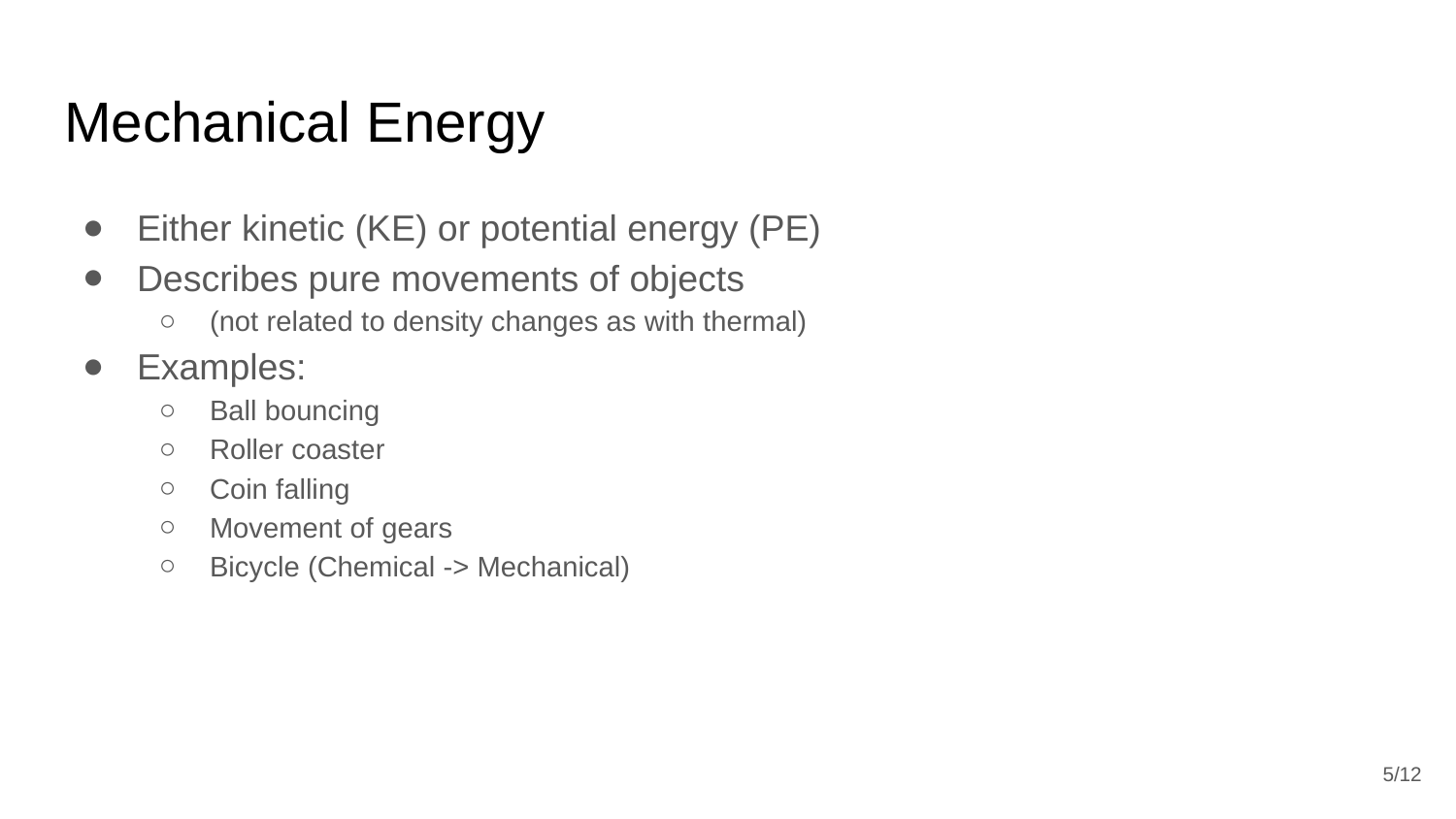

# Mechanical Energy
Either kinetic (KE) or potential energy (PE)
Describes pure movements of objects
(not related to density changes as with thermal)
Examples:
Ball bouncing
Roller coaster
Coin falling
Movement of gears
Bicycle (Chemical -> Mechanical)

5/12